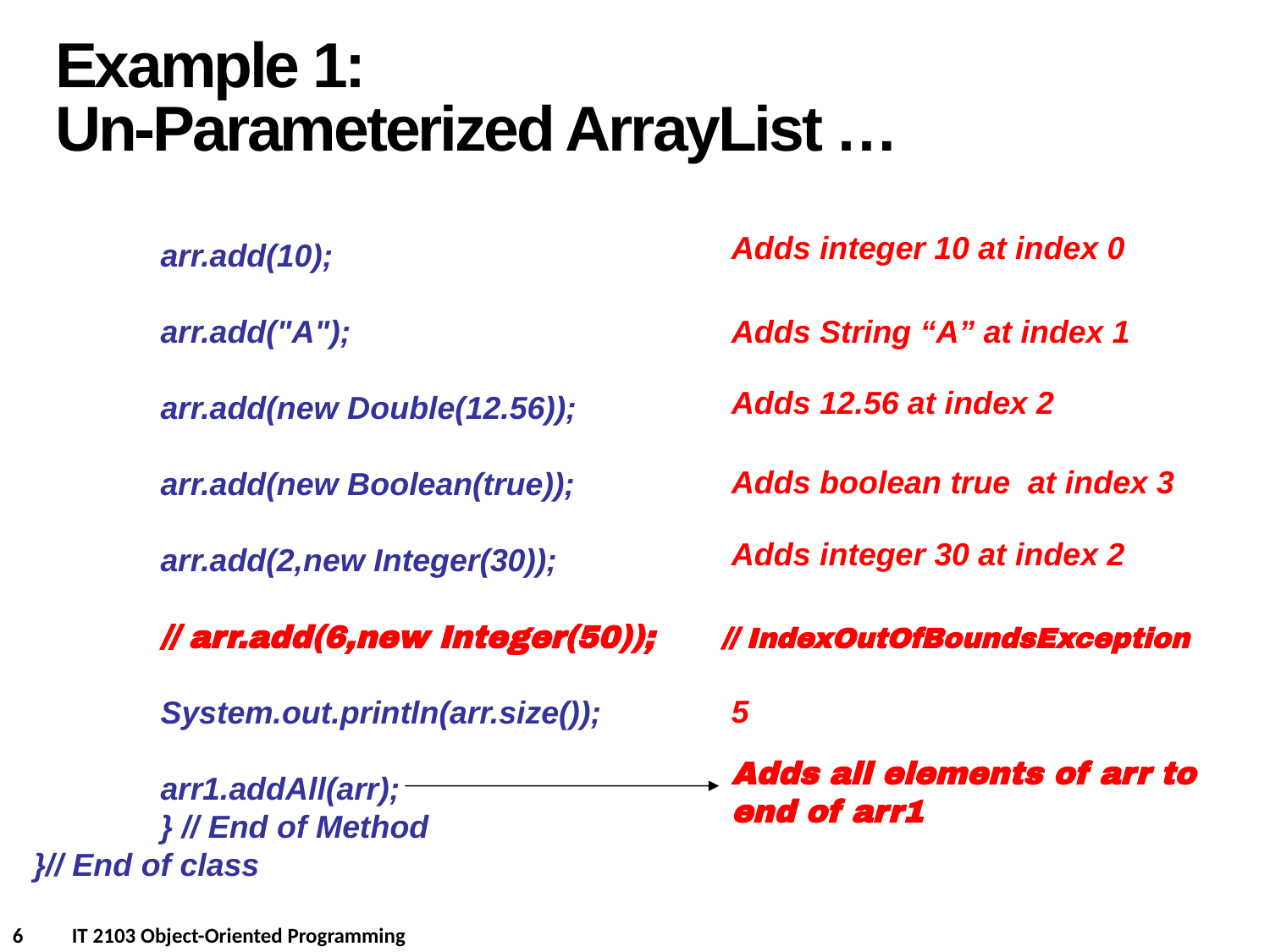

Example 1:
Un-Parameterized ArrayList …

	arr.add(10);

	arr.add("A");

	arr.add(new Double(12.56));

	arr.add(new Boolean(true));

	arr.add(2,new Integer(30));

	// arr.add(6,new Integer(50)); 	     // IndexOutOfBoundsException

	System.out.println(arr.size());

	arr1.addAll(arr);
	} // End of Method
}// End of class
Adds integer 10 at index 0
Adds String “A” at index 1
Adds 12.56 at index 2
Adds boolean true  at index 3
Adds integer 30 at index 2
5
Adds all elements of arr to end of arr1